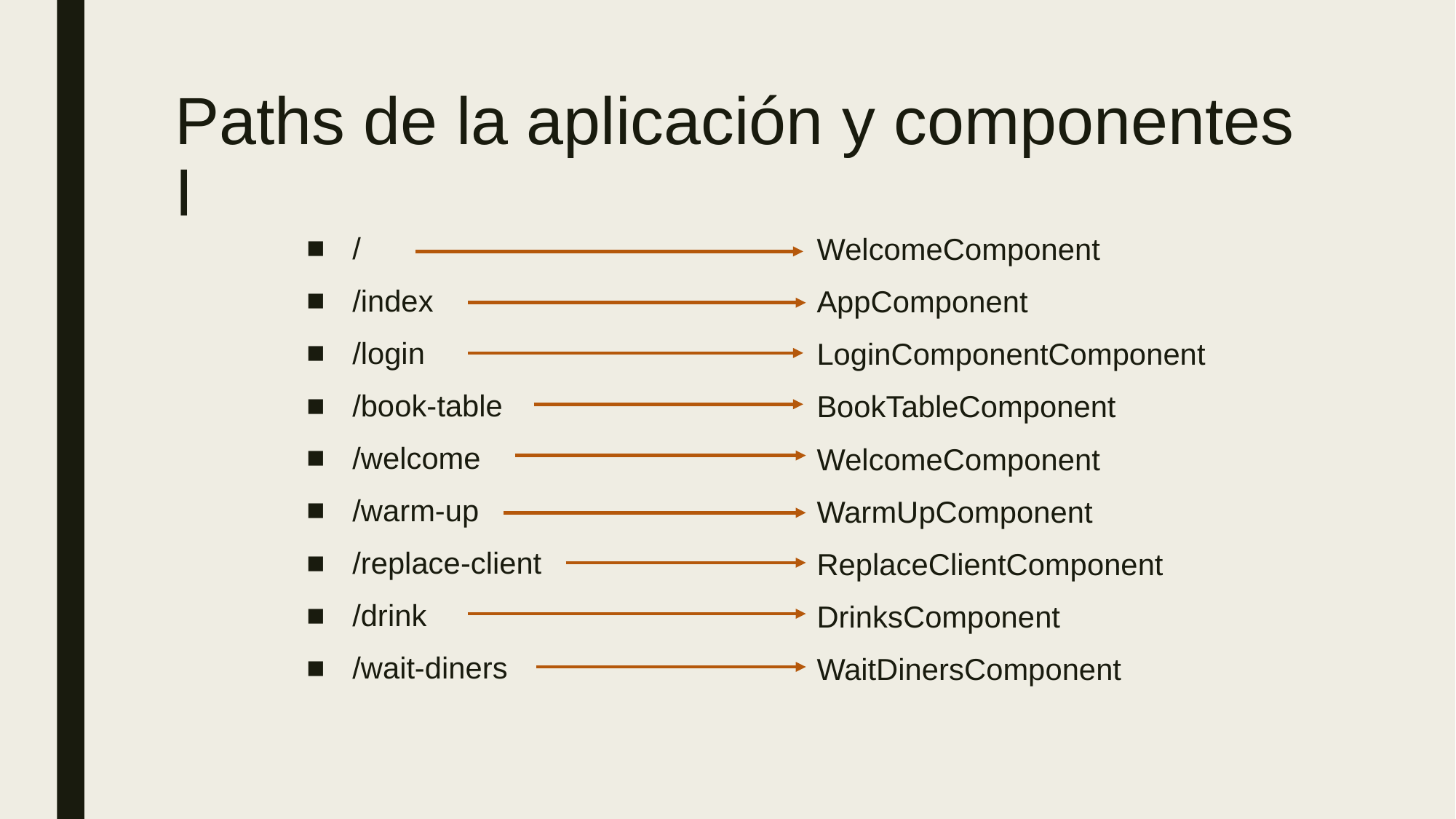

# Paths de la aplicación y componentes I
/
/index
/login
/book-table
/welcome
/warm-up
/replace-client
/drink
/wait-diners
WelcomeComponent
AppComponent
LoginComponentComponent
BookTableComponent
WelcomeComponent
WarmUpComponent
ReplaceClientComponent
DrinksComponent
WaitDinersComponent